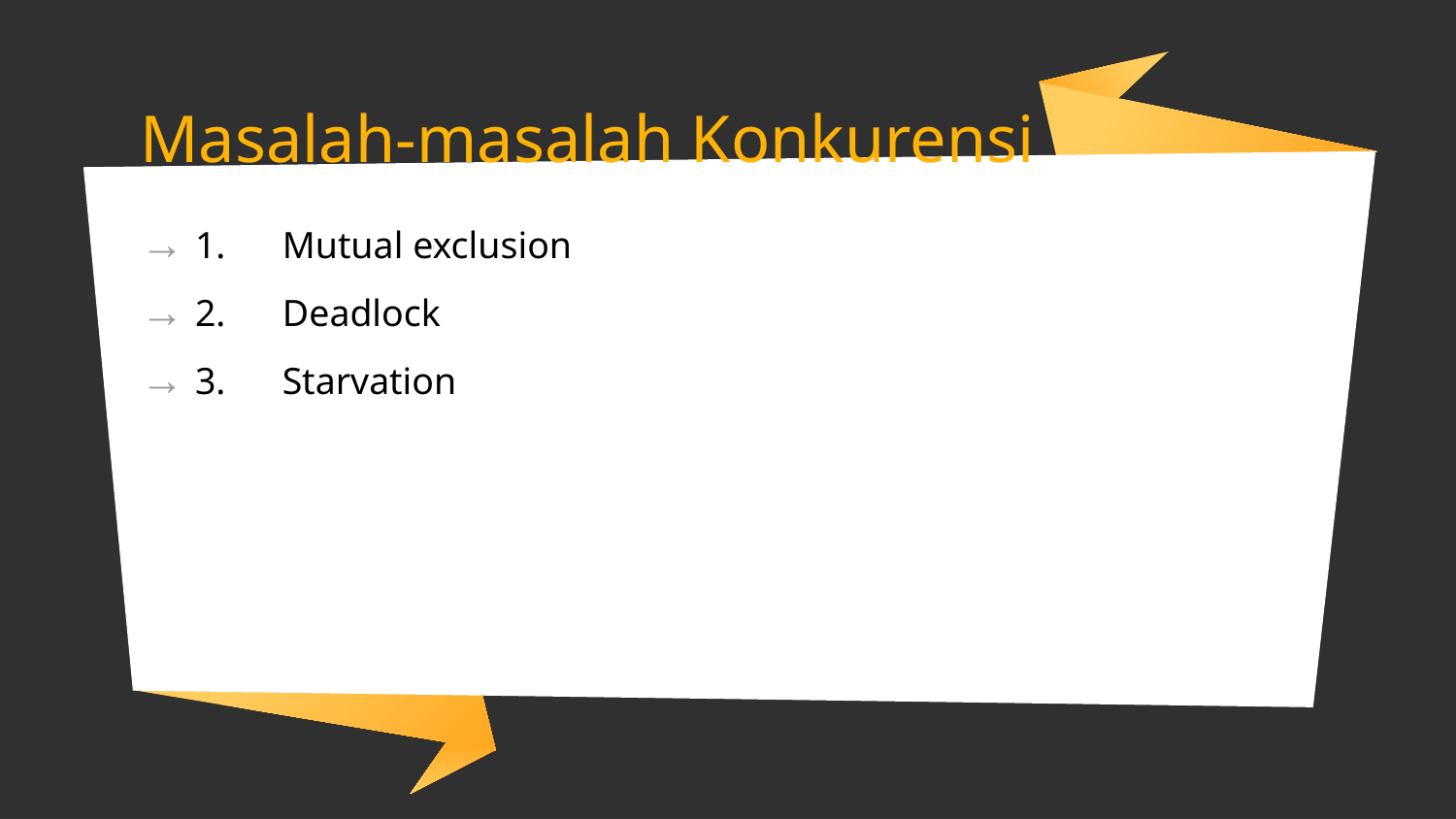

# Masalah-masalah Konkurensi
1.      Mutual exclusion
2.      Deadlock
3.      Starvation